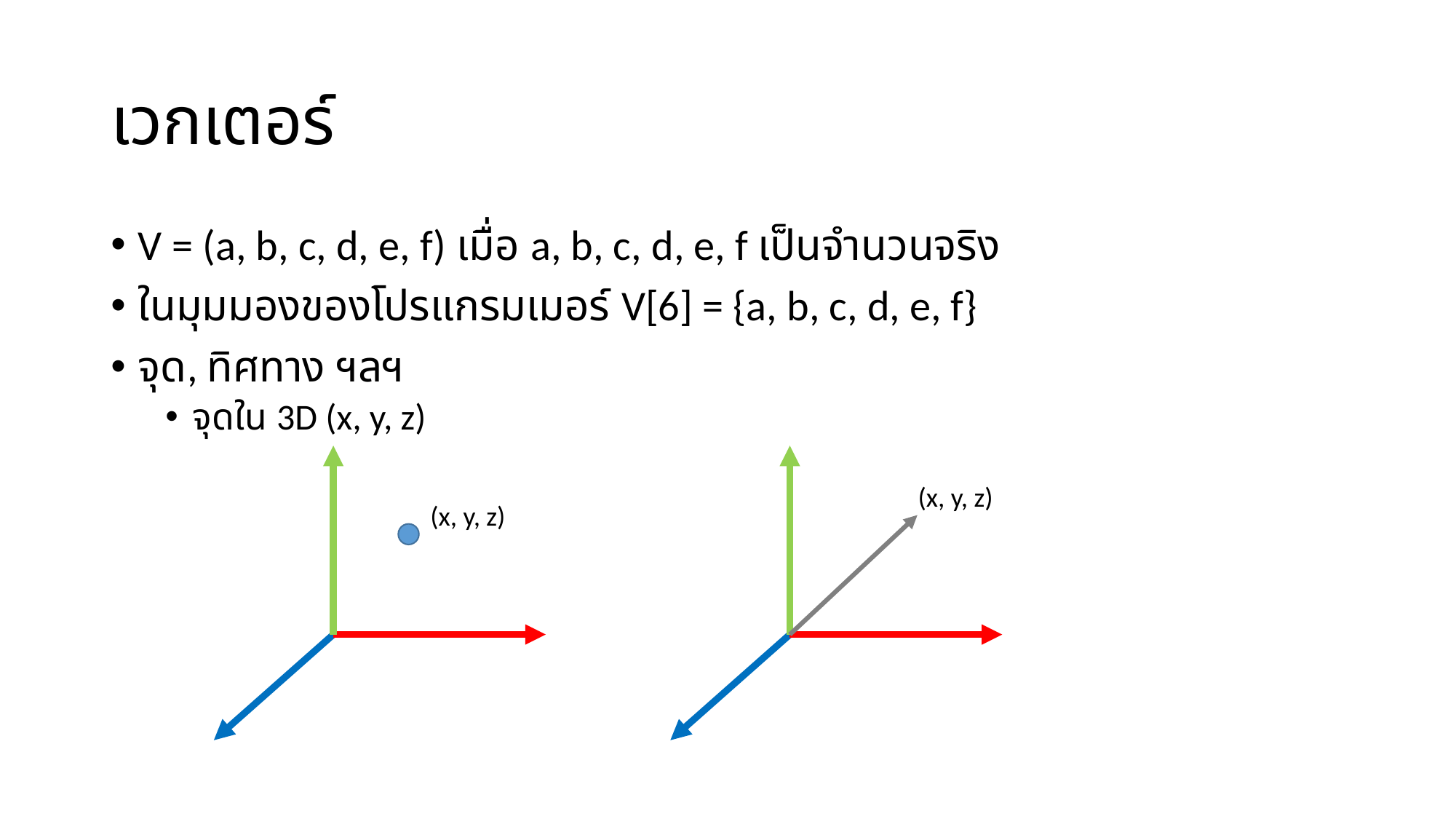

# เวกเตอร์
V = (a, b, c, d, e, f) เมื่อ a, b, c, d, e, f เป็นจำนวนจริง
ในมุมมองของโปรแกรมเมอร์ V[6] = {a, b, c, d, e, f}
จุด, ทิศทาง ฯลฯ
จุดใน 3D (x, y, z)

(x, y, z)
(x, y, z)